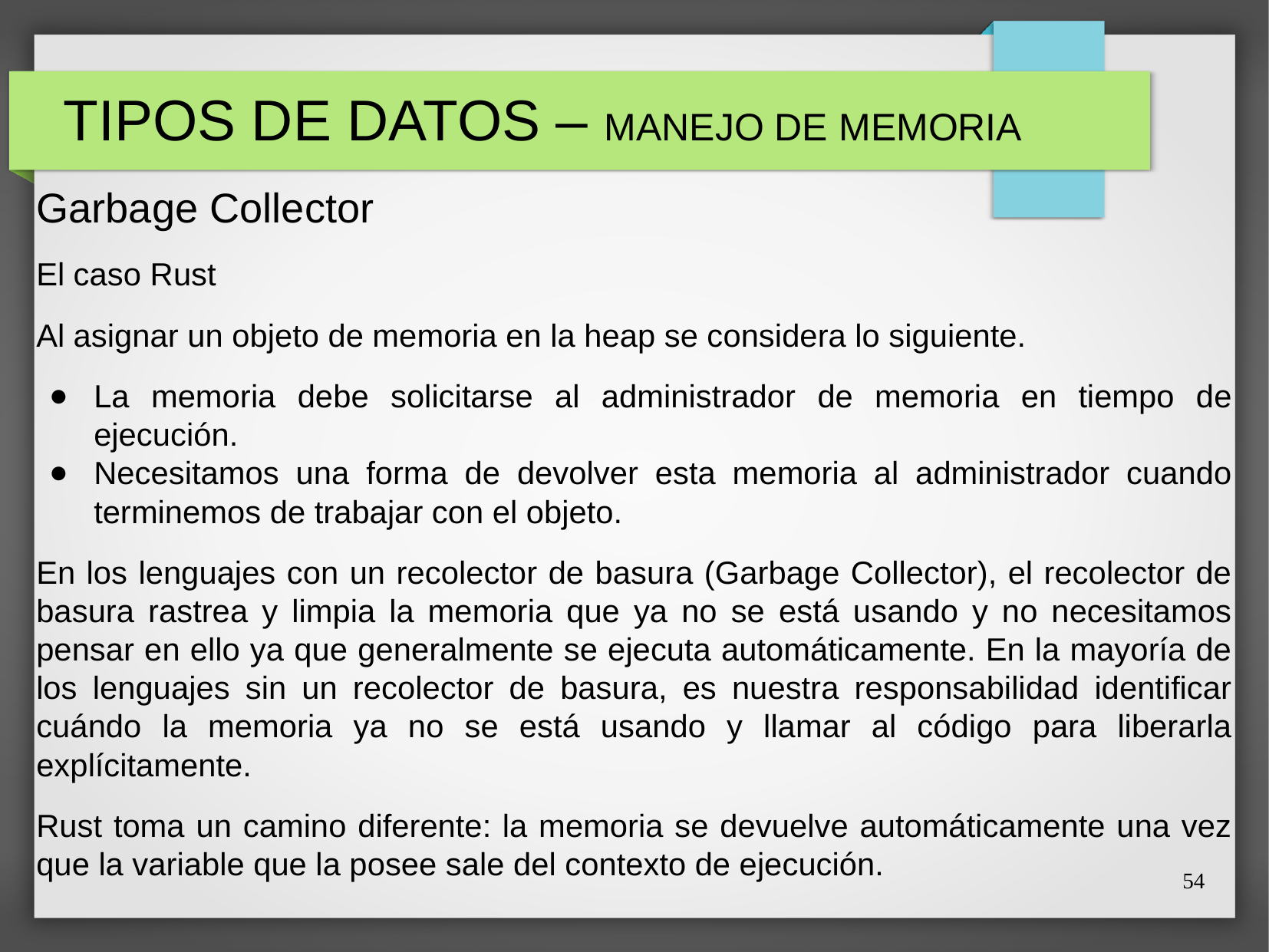

# TIPOS DE DATOS – MANEJO DE MEMORIA
Garbage Collector
El caso Rust
Al asignar un objeto de memoria en la heap se considera lo siguiente.
La memoria debe solicitarse al administrador de memoria en tiempo de ejecución.
Necesitamos una forma de devolver esta memoria al administrador cuando terminemos de trabajar con el objeto.
En los lenguajes con un recolector de basura (Garbage Collector), el recolector de basura rastrea y limpia la memoria que ya no se está usando y no necesitamos pensar en ello ya que generalmente se ejecuta automáticamente. En la mayoría de los lenguajes sin un recolector de basura, es nuestra responsabilidad identificar cuándo la memoria ya no se está usando y llamar al código para liberarla explícitamente.
Rust toma un camino diferente: la memoria se devuelve automáticamente una vez que la variable que la posee sale del contexto de ejecución.
54